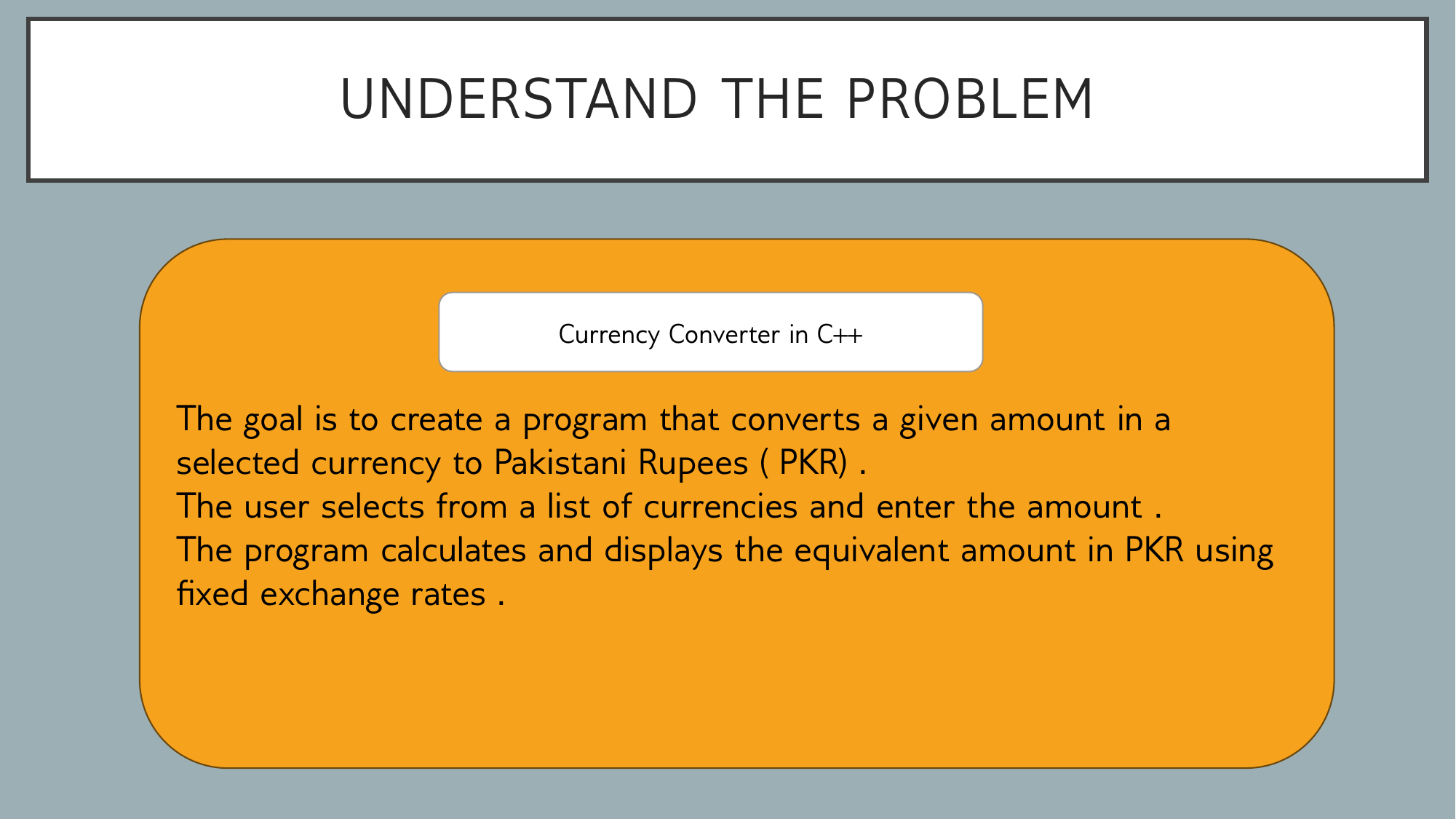

# Understand the problem
The goal is to create a program that converts a given amount in a selected currency to Pakistani Rupees ( PKR) .
The user selects from a list of currencies and enter the amount .
The program calculates and displays the equivalent amount in PKR using fixed exchange rates .
Currency Converter in C++